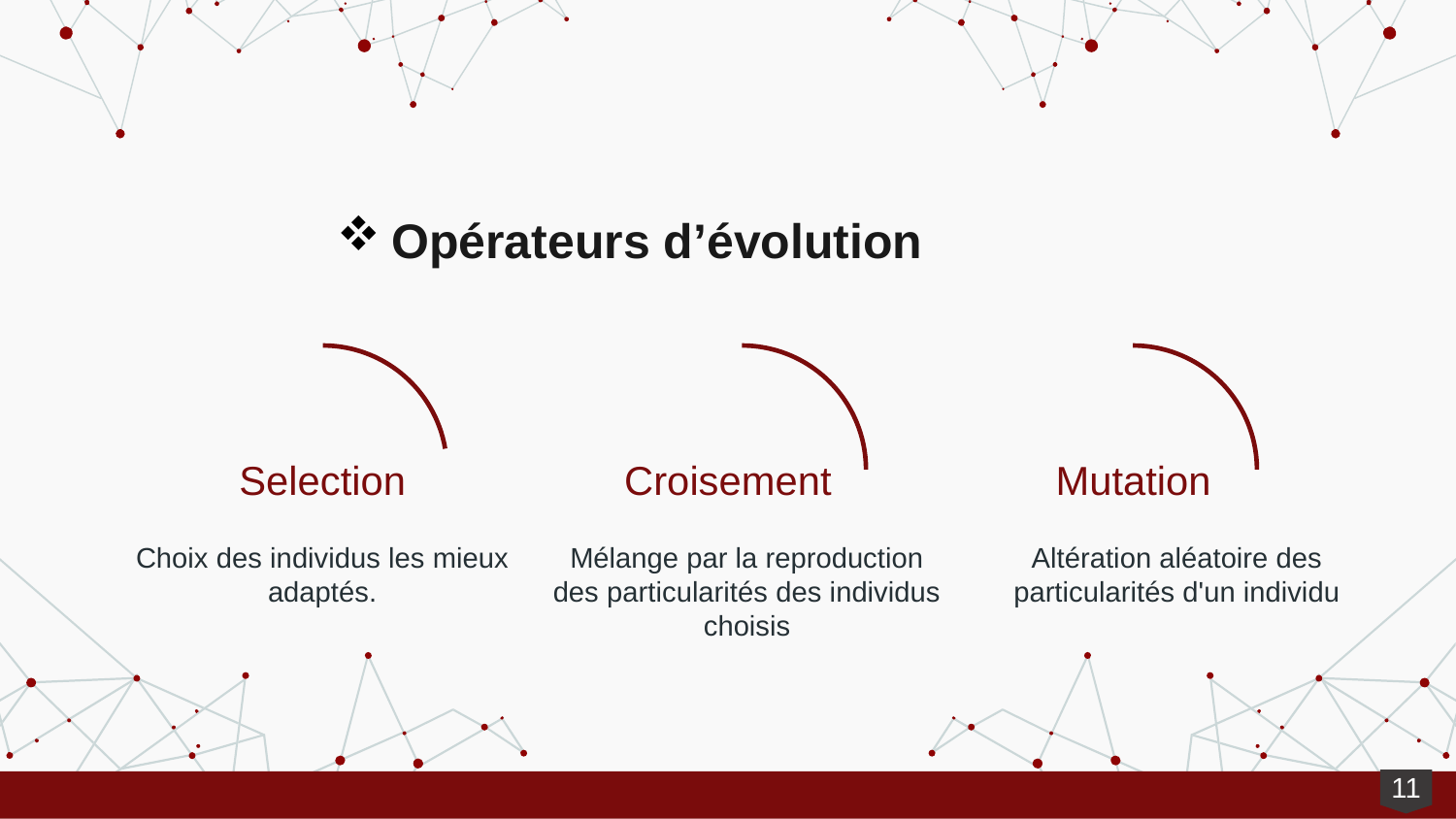

Opérateurs d’évolution

Selection
Croisement
Mutation
Choix des individus les mieux adaptés.
Mélange par la reproduction des particularités des individus choisis
Altération aléatoire des particularités d'un individu
11